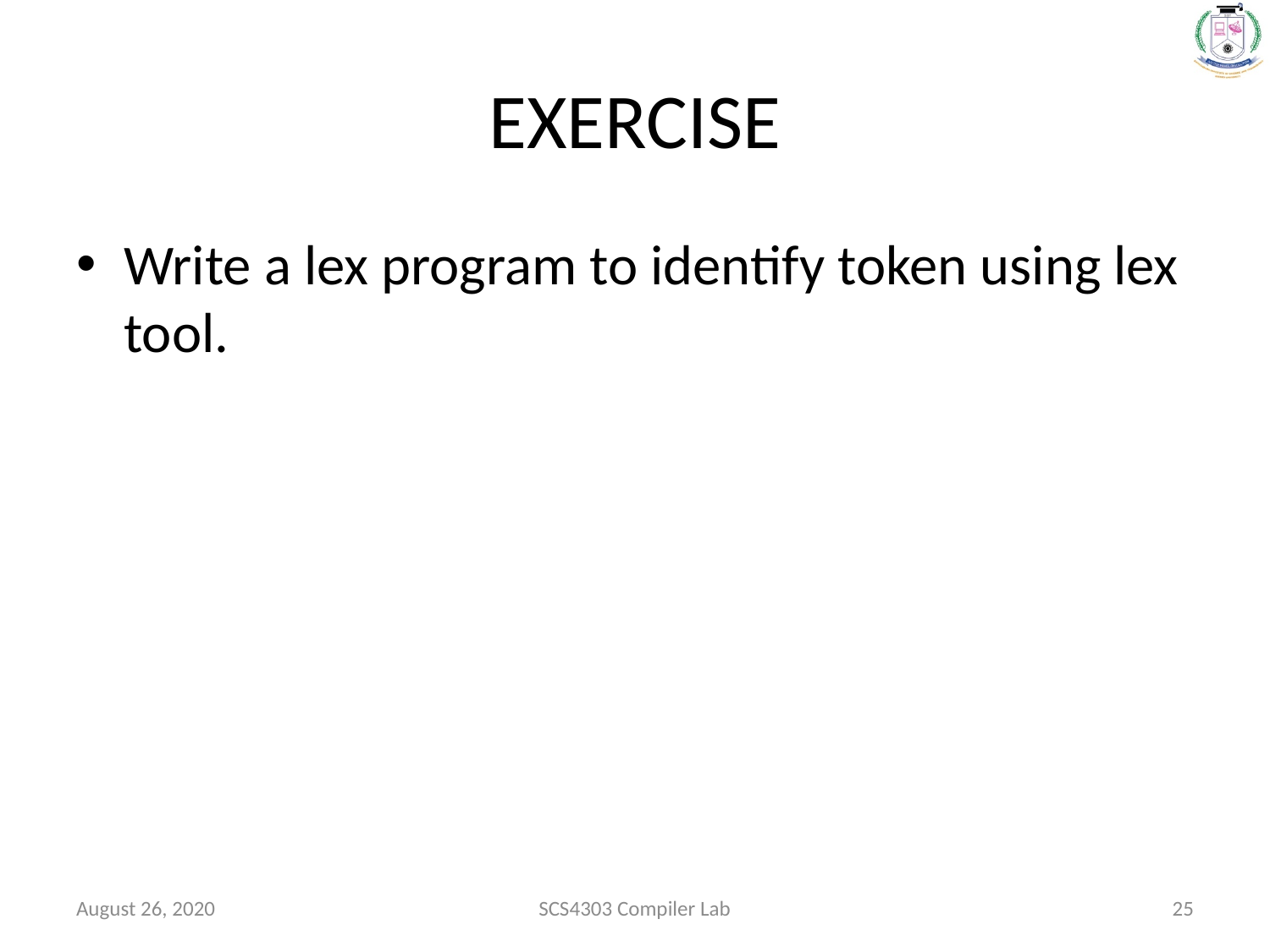

# EXERCISE
Write a lex program to identify token using lex tool.
August 26, 2020
SCS4303 Compiler Lab
25